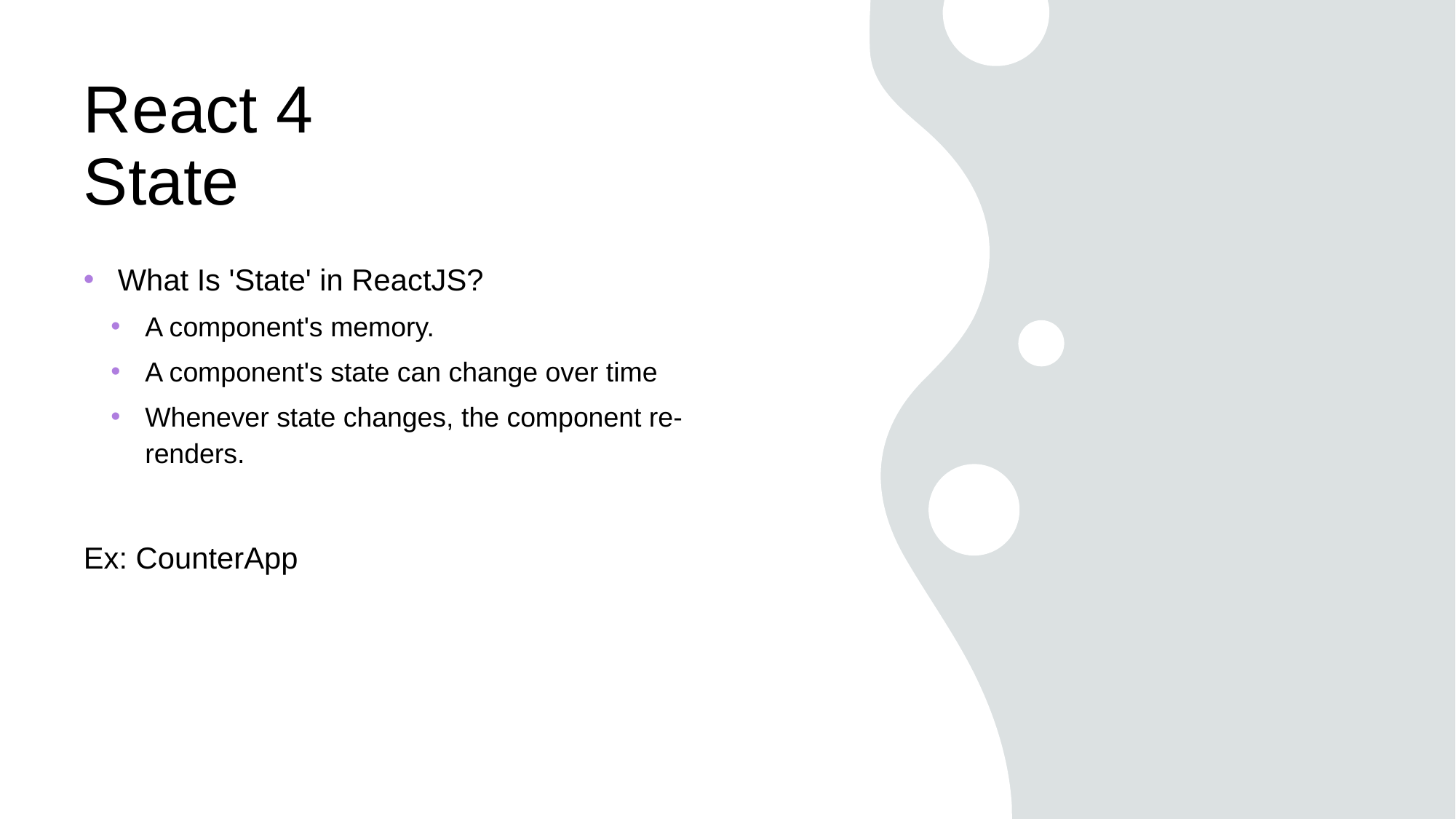

# React 4 State
What Is 'State' in ReactJS?
A component's memory.
A component's state can change over time
Whenever state changes, the component re-renders.

Ex: CounterApp